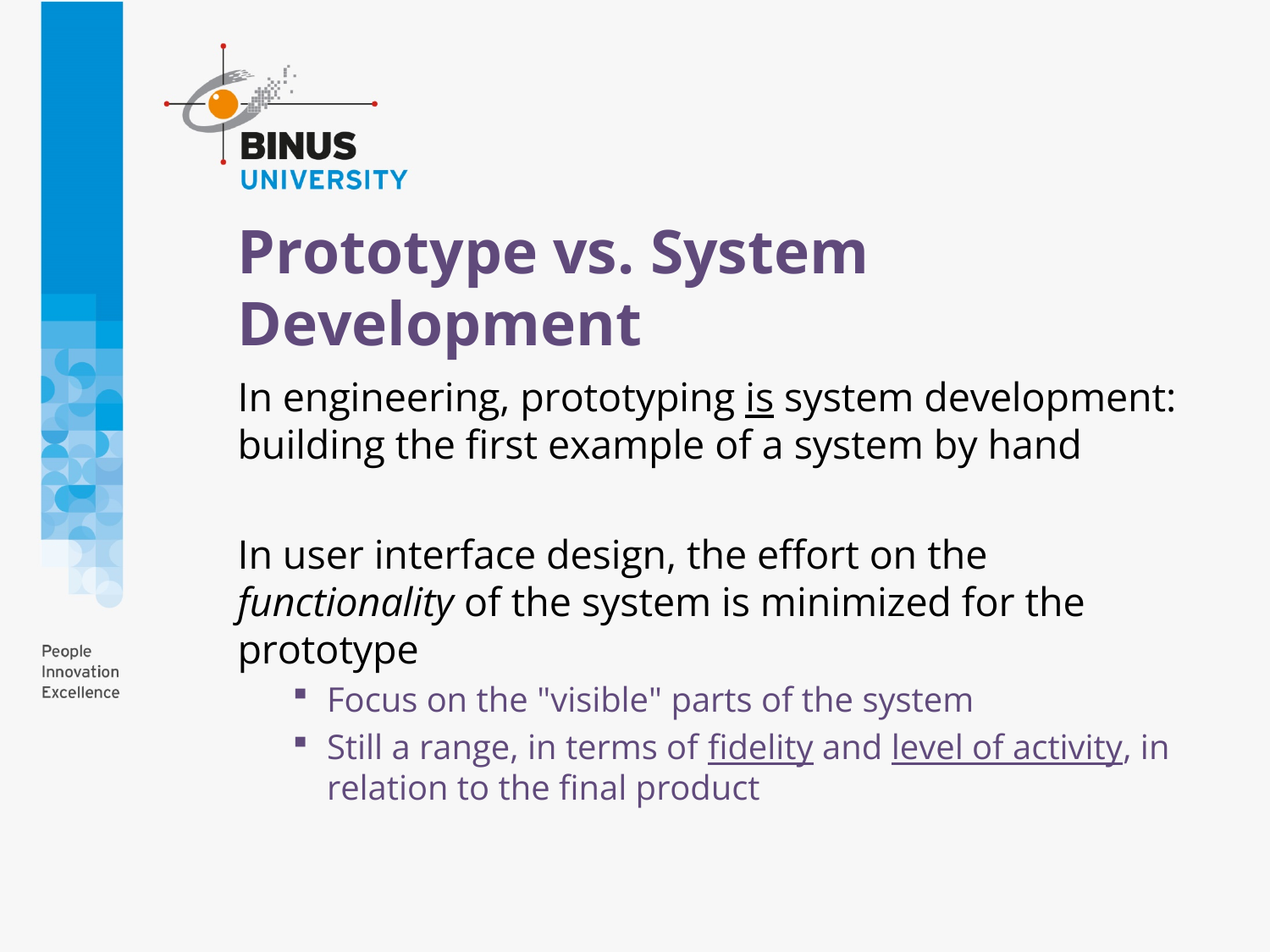

# Prototype vs. System Development
In engineering, prototyping is system development:  building the first example of a system by hand

In user interface design, the effort on the functionality of the system is minimized for the prototype
Focus on the "visible" parts of the system
Still a range, in terms of fidelity and level of activity, in relation to the final product